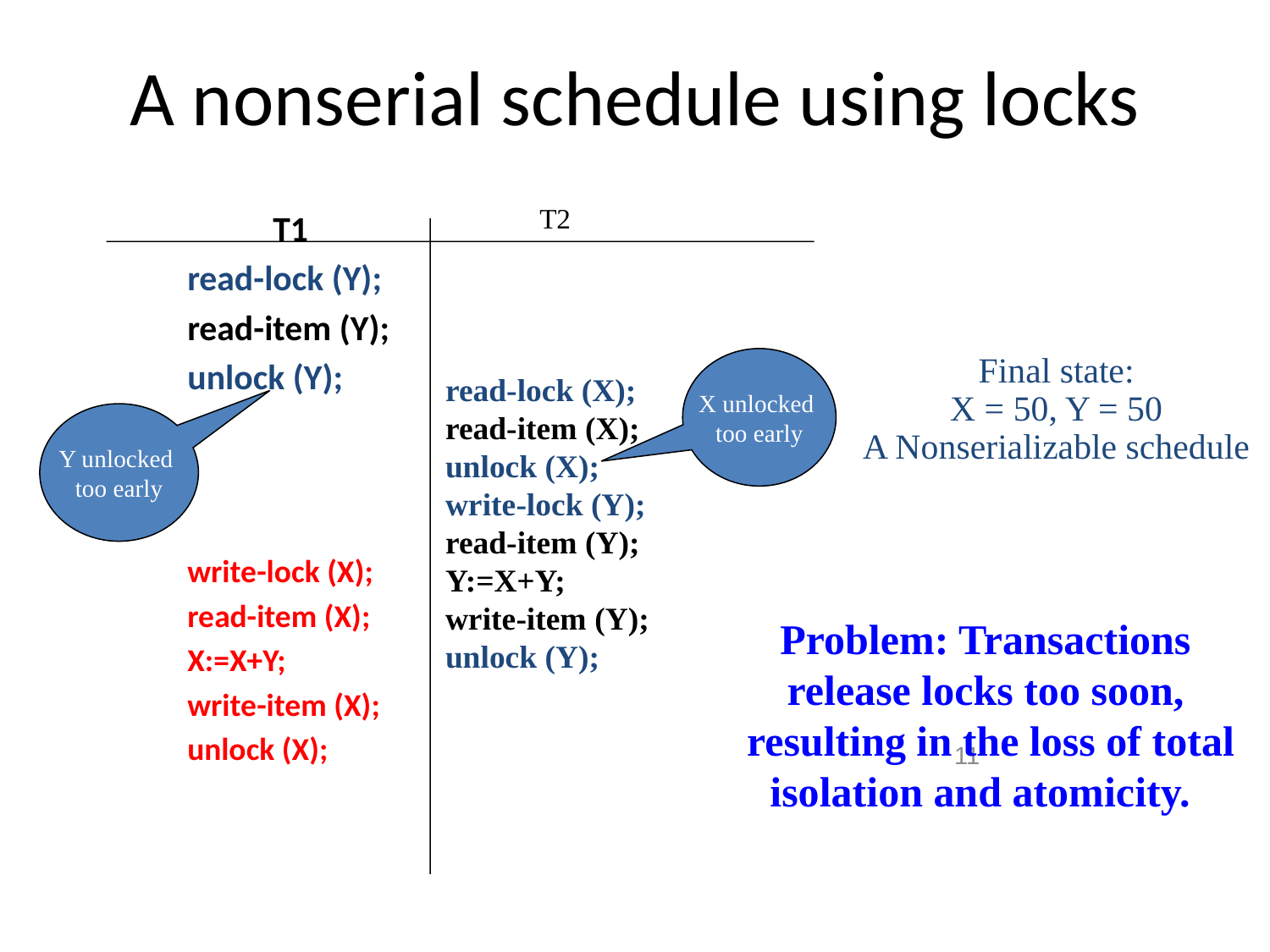

# A nonserial schedule using locks
T2

read-lock (X);
read-item (X);
unlock (X);
write-lock (Y);
read-item (Y);
Y:=X+Y;
write-item (Y);
unlock (Y);

T1
read-lock (Y);
read-item (Y);
unlock (Y);

write-lock (X);
read-item (X);
X:=X+Y;
write-item (X);
unlock (X);

Final state:
X = 50, Y = 50
A Nonserializable schedule
X unlocked
too early
Y unlocked
too early
Problem: Transactions release locks too soon,
 resulting in the loss of total isolation and atomicity.

11